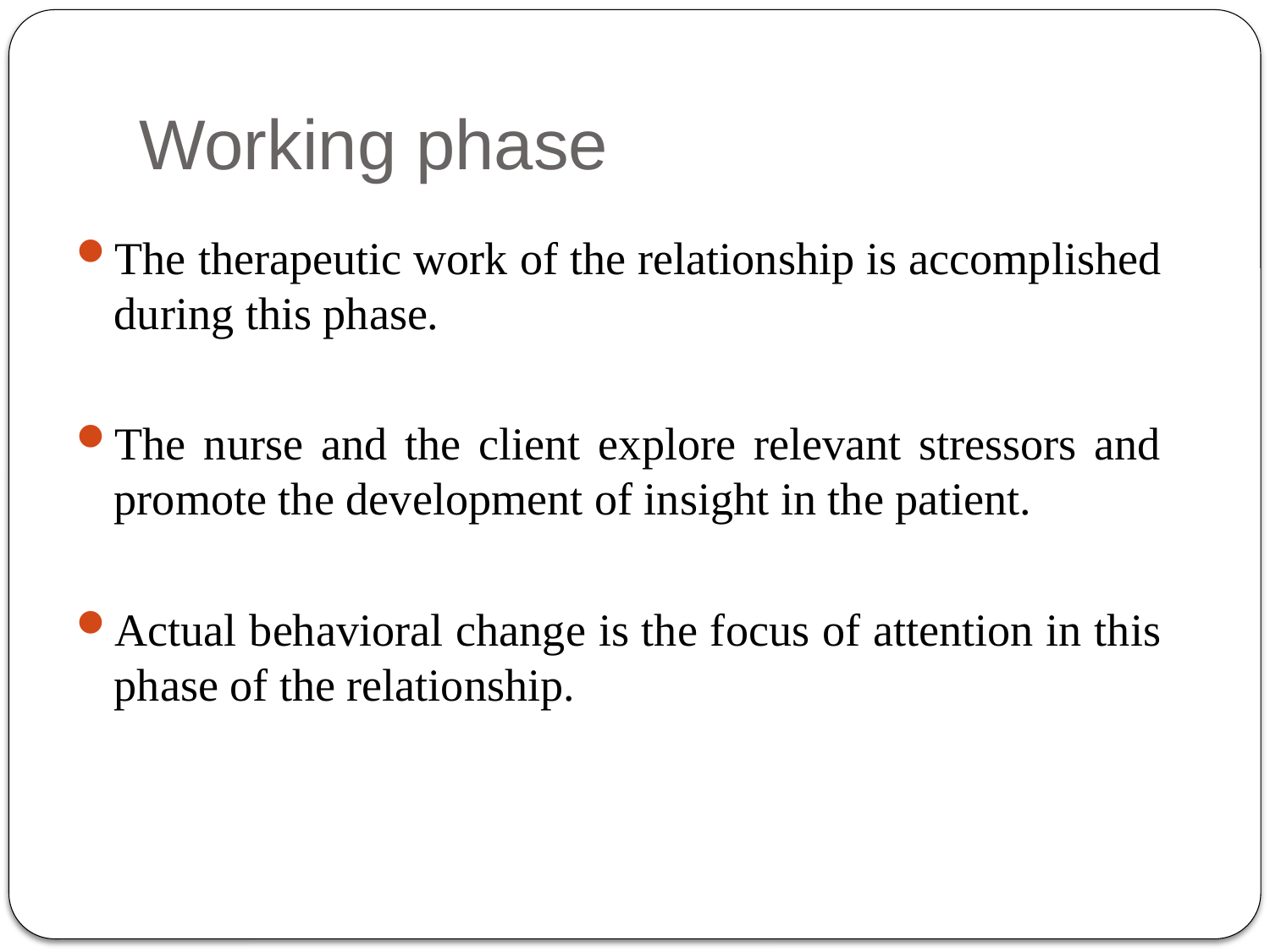

# Working phase
The therapeutic work of the relationship is accomplished during this phase.

The nurse and the client explore relevant stressors and promote the development of insight in the patient.

Actual behavioral change is the focus of attention in this phase of the relationship.